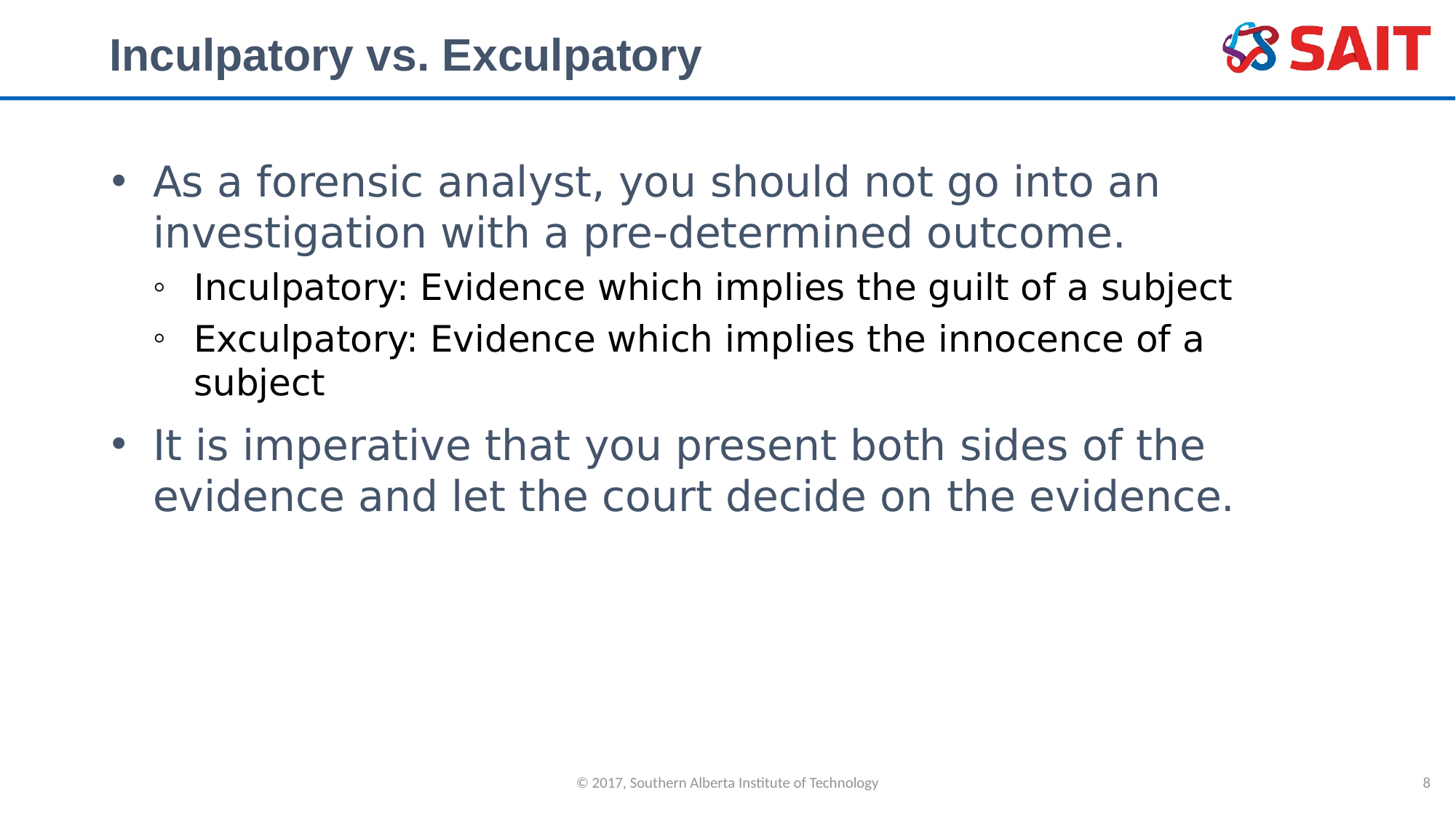

# Inculpatory vs. Exculpatory
As a forensic analyst, you should not go into an investigation with a pre-determined outcome.
Inculpatory: Evidence which implies the guilt of a subject
Exculpatory: Evidence which implies the innocence of a subject
It is imperative that you present both sides of the evidence and let the court decide on the evidence.